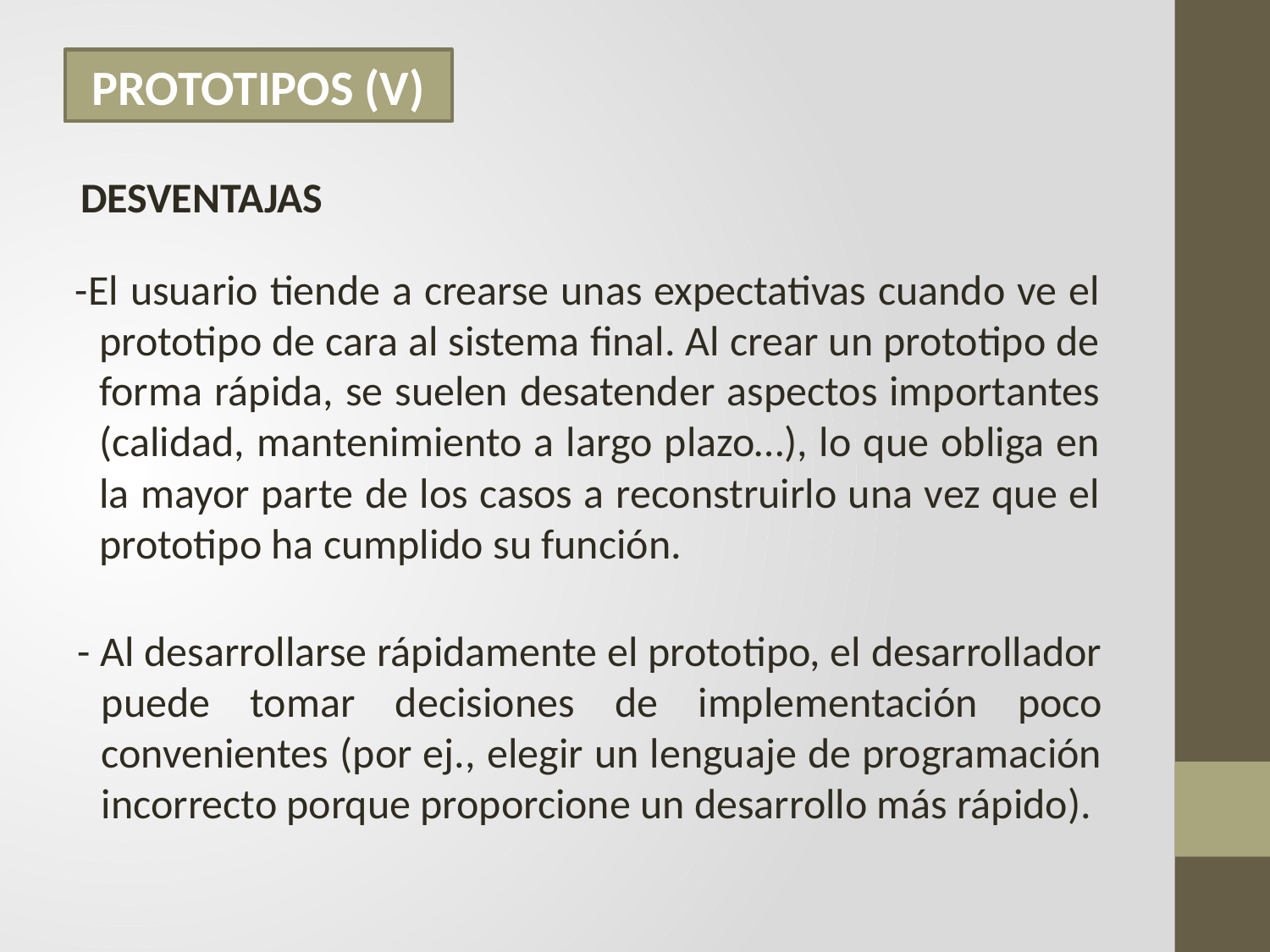

PROTOTIPOS (V)
DESVENTAJAS
-El usuario tiende a crearse unas expectativas cuando ve el prototipo de cara al sistema final. Al crear un prototipo de forma rápida, se suelen desatender aspectos importantes (calidad, mantenimiento a largo plazo…), lo que obliga en la mayor parte de los casos a reconstruirlo una vez que el prototipo ha cumplido su función.
- Al desarrollarse rápidamente el prototipo, el desarrollador puede tomar decisiones de implementación poco convenientes (por ej., elegir un lenguaje de programación incorrecto porque proporcione un desarrollo más rápido).